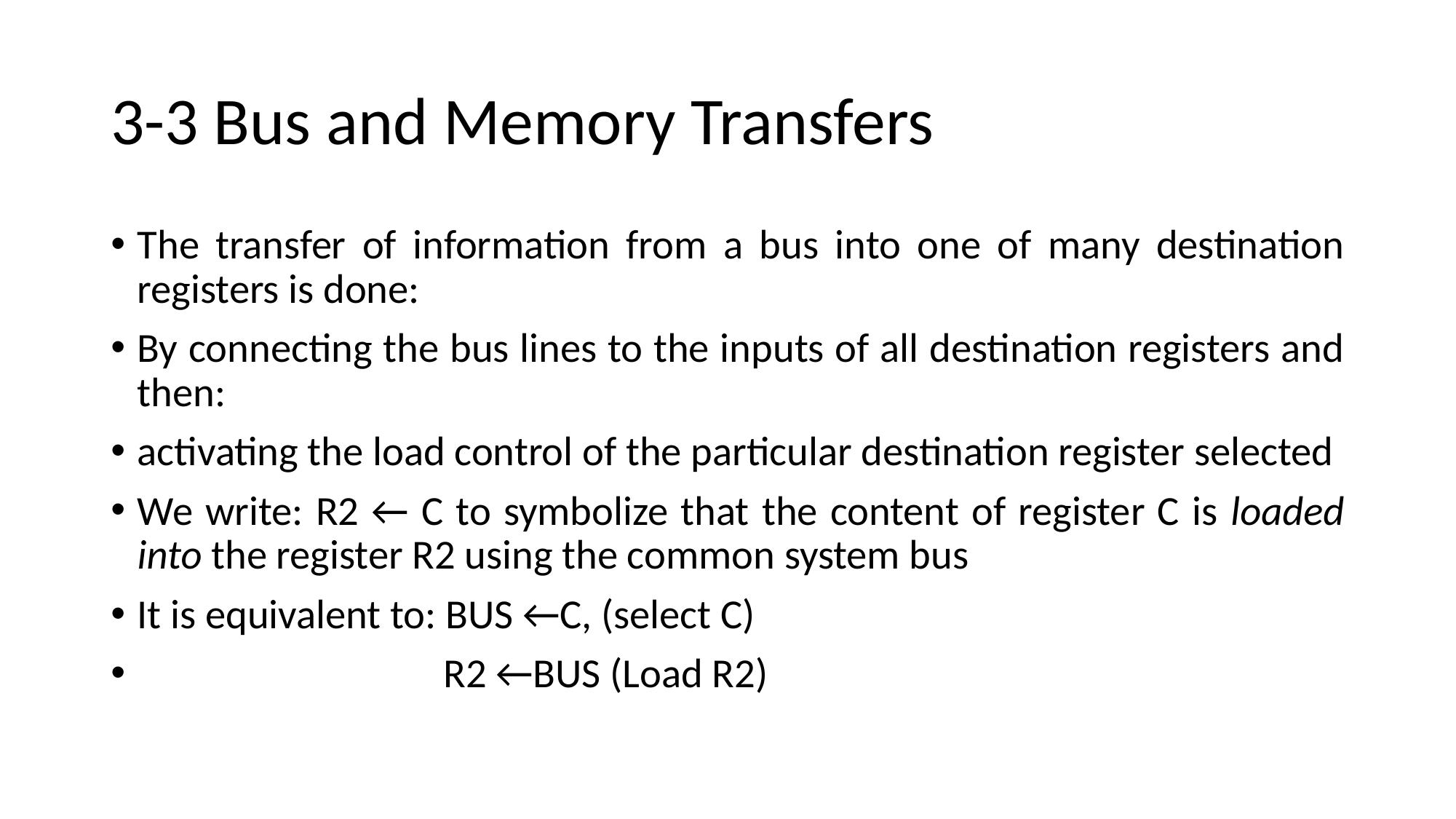

# 3-3 Bus and Memory Transfers
The transfer of information from a bus into one of many destination registers is done:
By connecting the bus lines to the inputs of all destination registers and then:
activating the load control of the particular destination register selected
We write: R2 ← C to symbolize that the content of register C is loaded into the register R2 using the common system bus
It is equivalent to: BUS ←C, (select C)
                                 R2 ←BUS (Load R2)